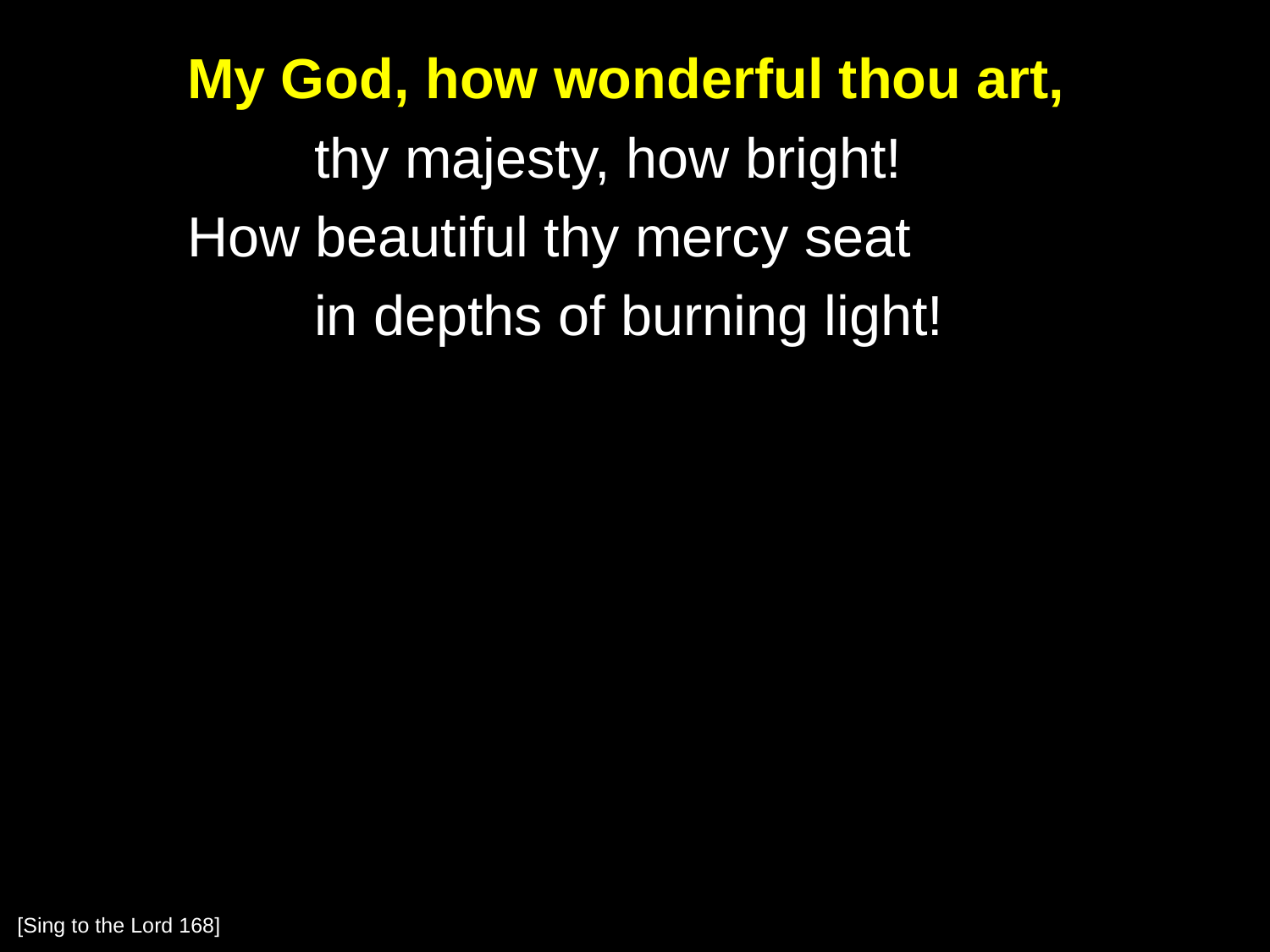

My God, how wonderful thou art,
		thy majesty, how bright!
	How beautiful thy mercy seat
		in depths of burning light!
[Sing to the Lord 168]